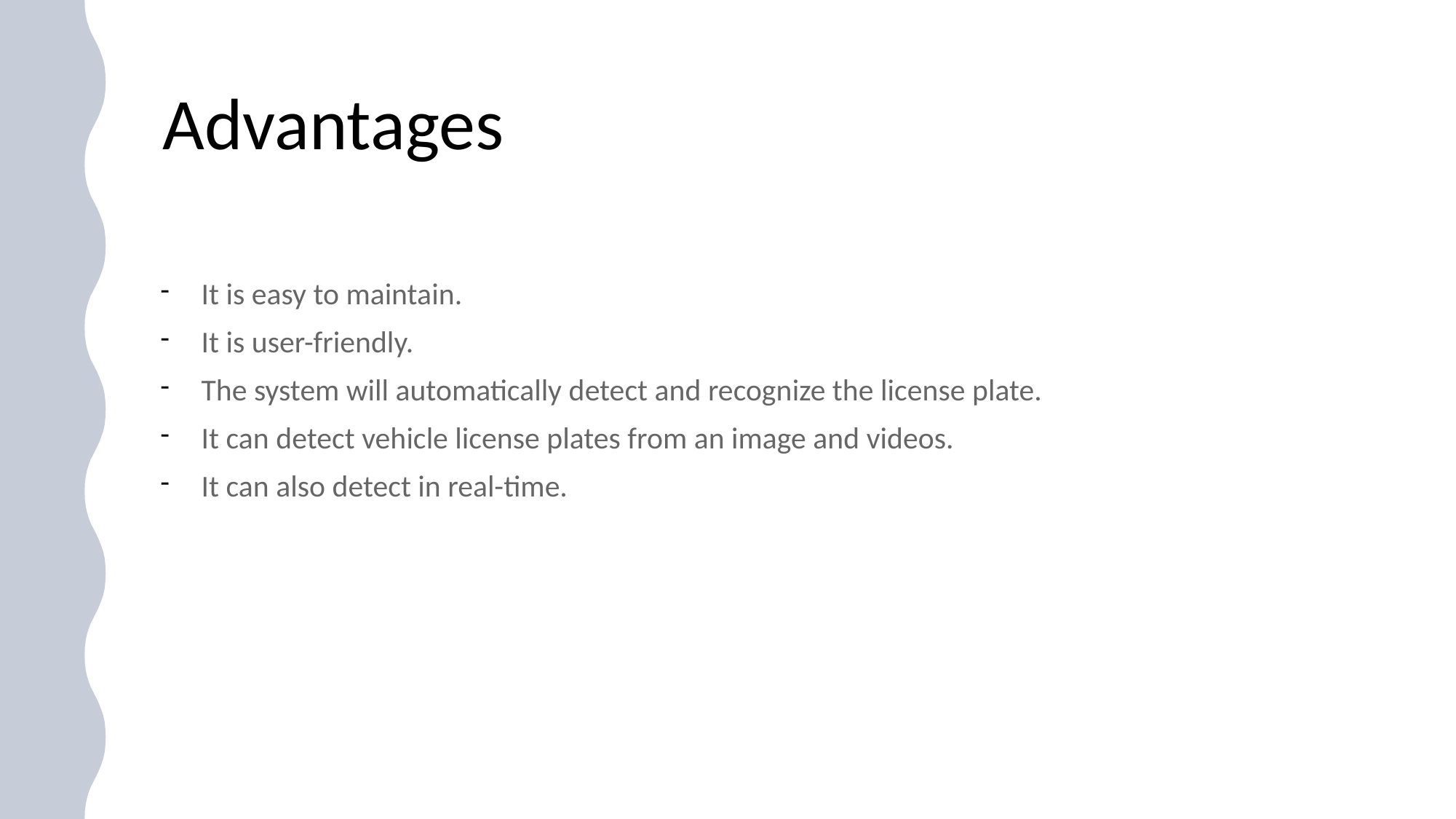

# Advantages
It is easy to maintain.
It is user-friendly.
The system will automatically detect and recognize the license plate.
It can detect vehicle license plates from an image and videos.
It can also detect in real-time.